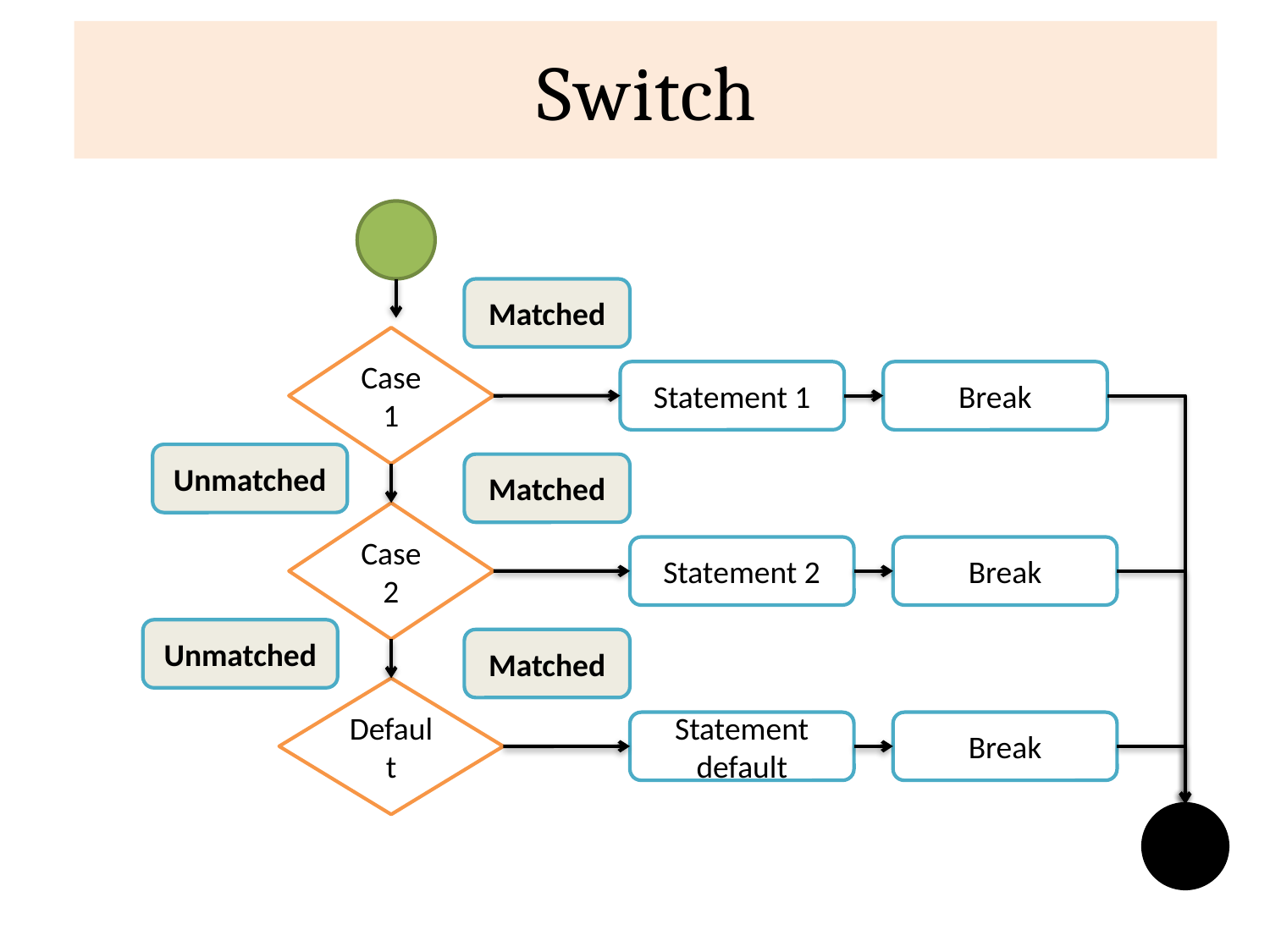

# Switch

Matched
Case 1
Statement 1
Break
Unmatched
Matched
Case 2
Statement 2
Break
Unmatched
Matched
Default
Statement default
Break